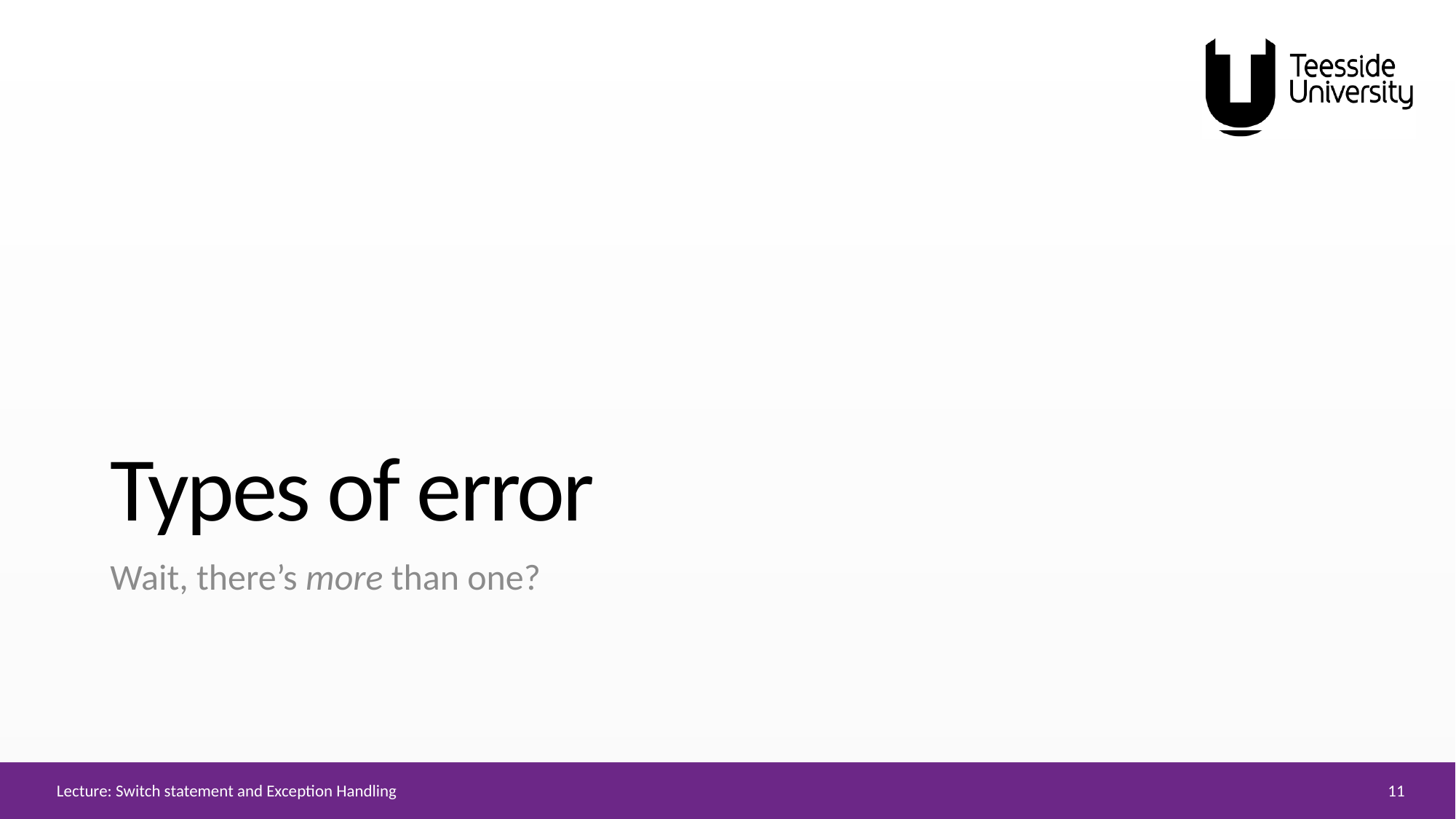

# Types of error
Wait, there’s more than one?
11
Lecture: Switch statement and Exception Handling